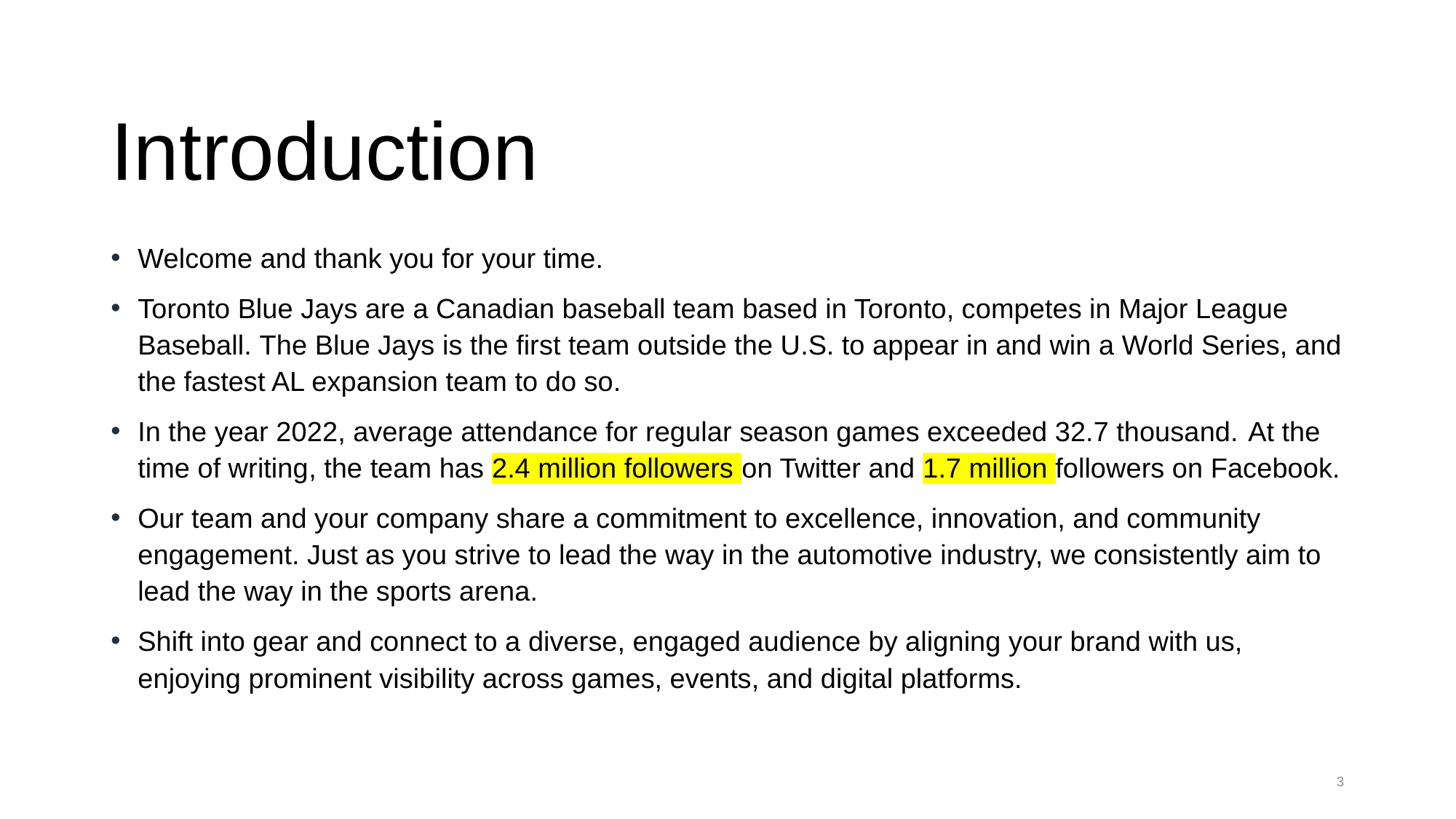

# Introduction
Welcome and thank you for your time.
Toronto Blue Jays are a Canadian baseball team based in Toronto, competes in Major League Baseball. The Blue Jays is the first team outside the U.S. to appear in and win a World Series, and the fastest AL expansion team to do so.
In the year 2022, average attendance for regular season games exceeded 32.7 thousand. At the time of writing, the team has 2.4 million followers on Twitter and 1.7 million followers on Facebook.
Our team and your company share a commitment to excellence, innovation, and community engagement. Just as you strive to lead the way in the automotive industry, we consistently aim to lead the way in the sports arena.
Shift into gear and connect to a diverse, engaged audience by aligning your brand with us, enjoying prominent visibility across games, events, and digital platforms.
3